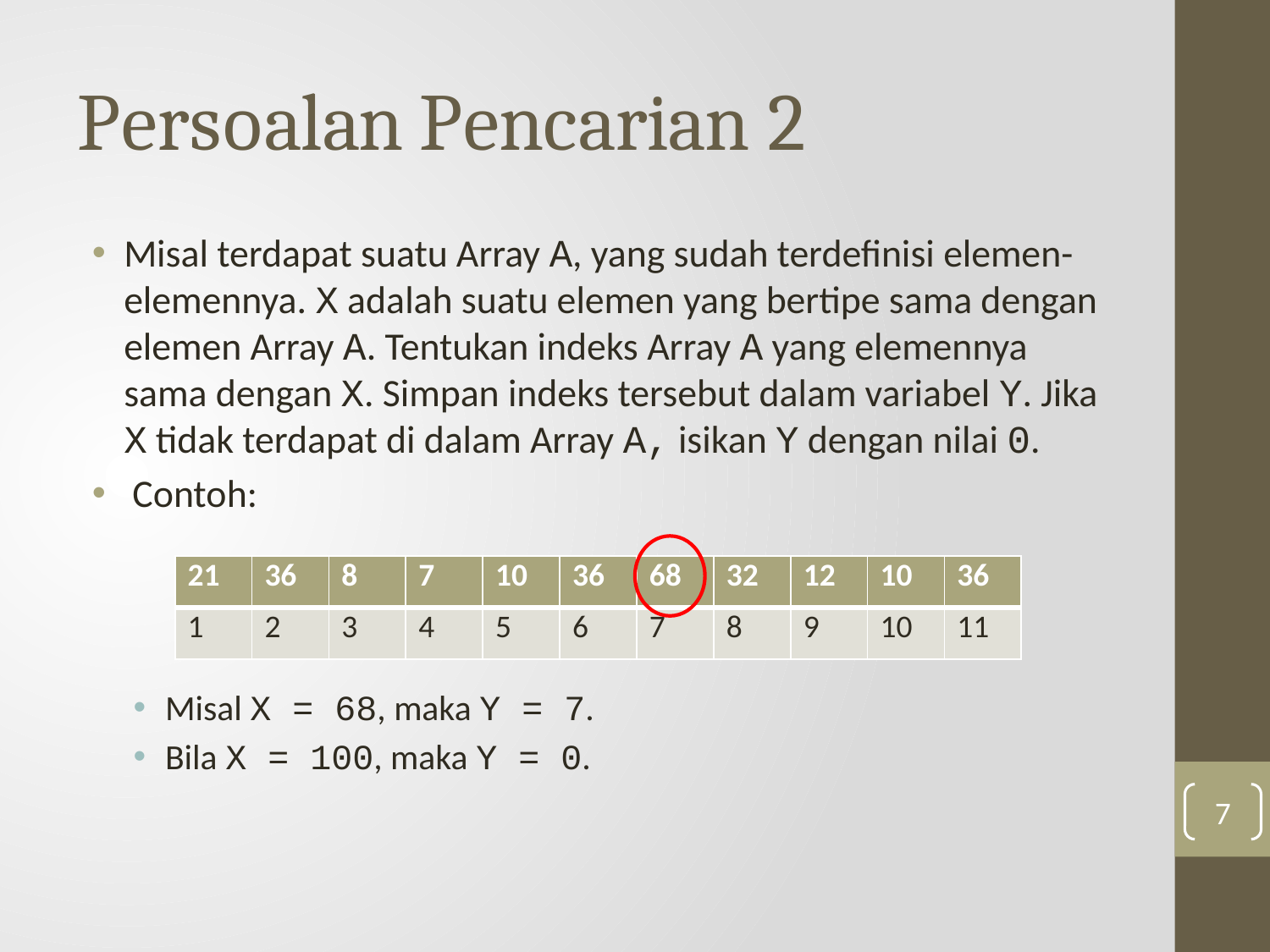

# Persoalan Pencarian 2
Misal terdapat suatu Array A, yang sudah terdefinisi elemen-elemennya. X adalah suatu elemen yang bertipe sama dengan elemen Array A. Tentukan indeks Array A yang elemennya sama dengan X. Simpan indeks tersebut dalam variabel Y. Jika X tidak terdapat di dalam Array A, isikan Y dengan nilai 0.
 Contoh:

Misal X = 68, maka Y = 7.
Bila X = 100, maka Y = 0.

| 21 | 36 | 8 | 7 | 10 | 36 | 68 | 32 | 12 | 10 | 36 |
| --- | --- | --- | --- | --- | --- | --- | --- | --- | --- | --- |
| 1 | 2 | 3 | 4 | 5 | 6 | 7 | 8 | 9 | 10 | 11 |
7